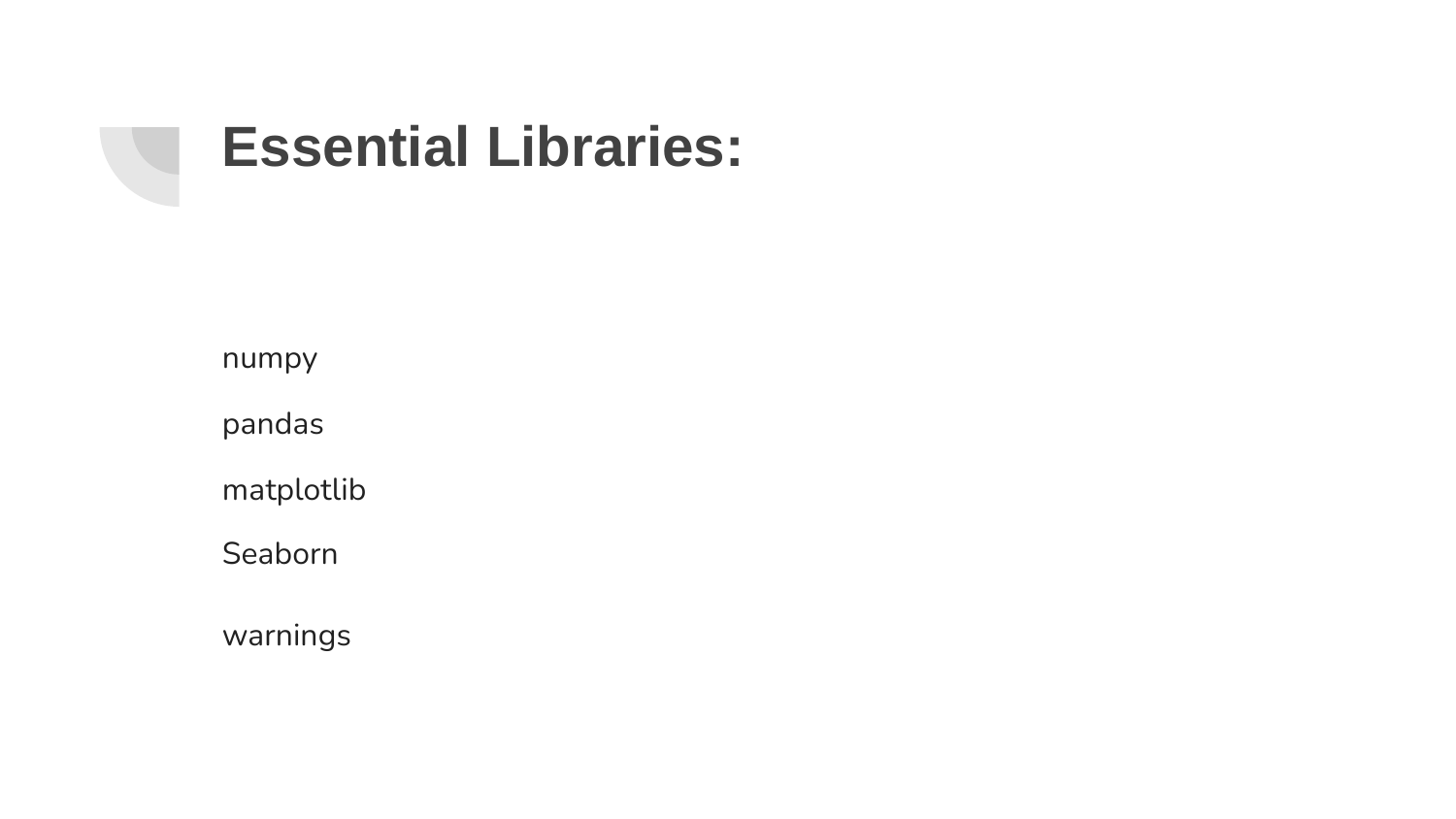

# Essential Libraries:
numpy
pandas
matplotlib
Seaborn

warnings